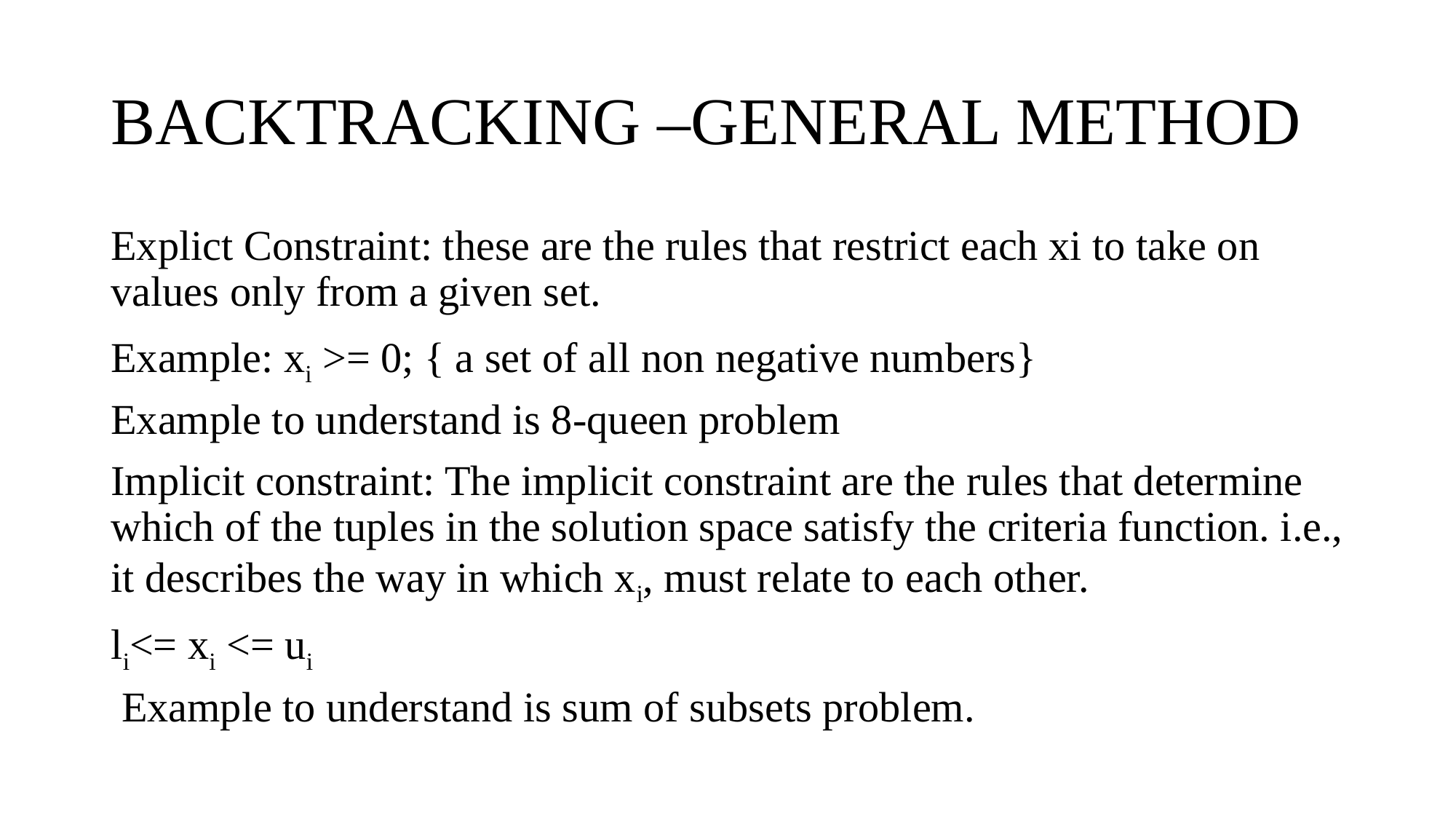

# BACKTRACKING –GENERAL METHOD
Explict Constraint: these are the rules that restrict each xi to take on values only from a given set.
Example: xi >= 0; { a set of all non negative numbers}
Example to understand is 8-queen problem
Implicit constraint: The implicit constraint are the rules that determine which of the tuples in the solution space satisfy the criteria function. i.e., it describes the way in which xi, must relate to each other.
li<= xi <= ui
 Example to understand is sum of subsets problem.